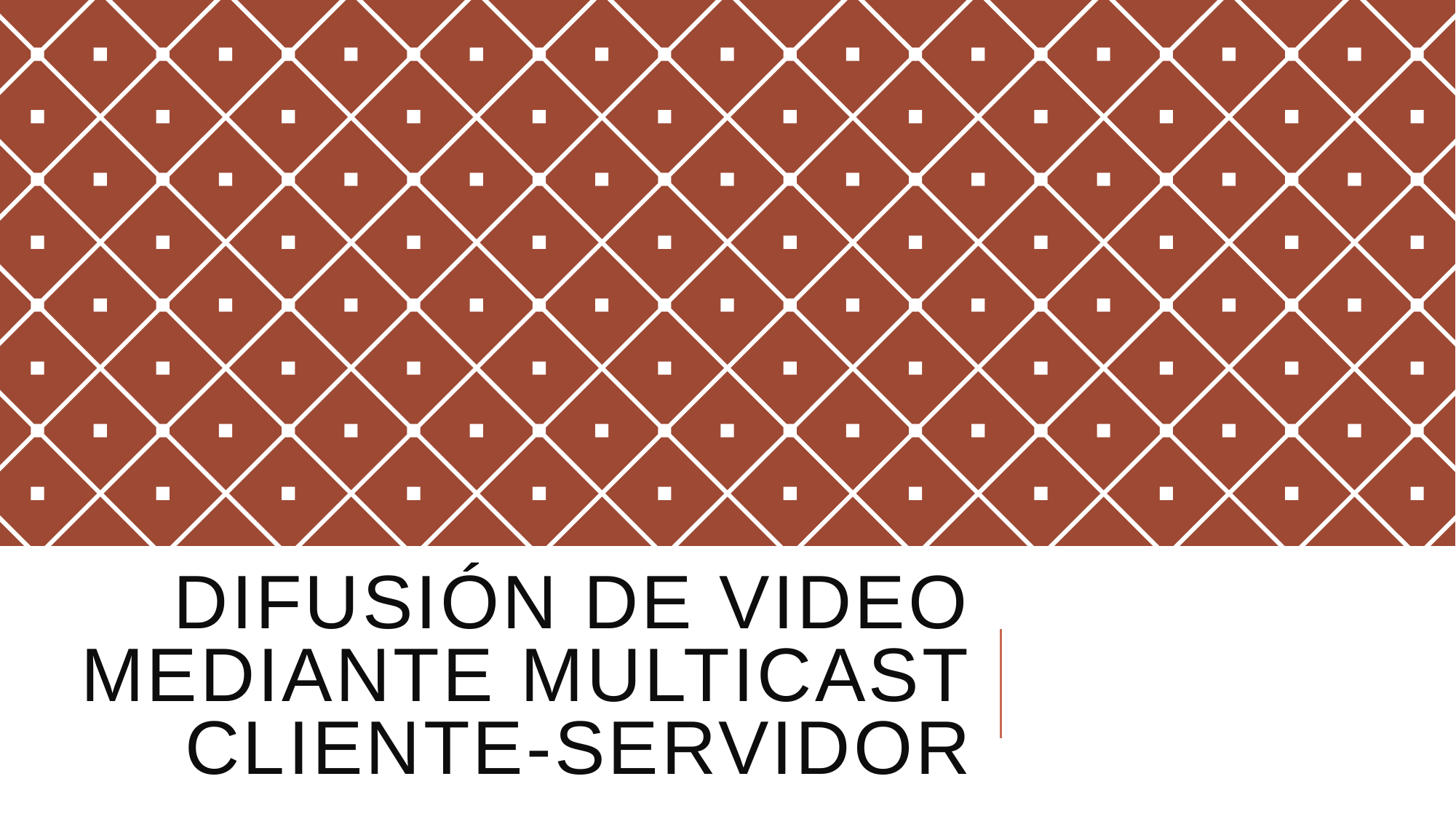

# Difusión de video mediante Multicast Cliente-Servidor